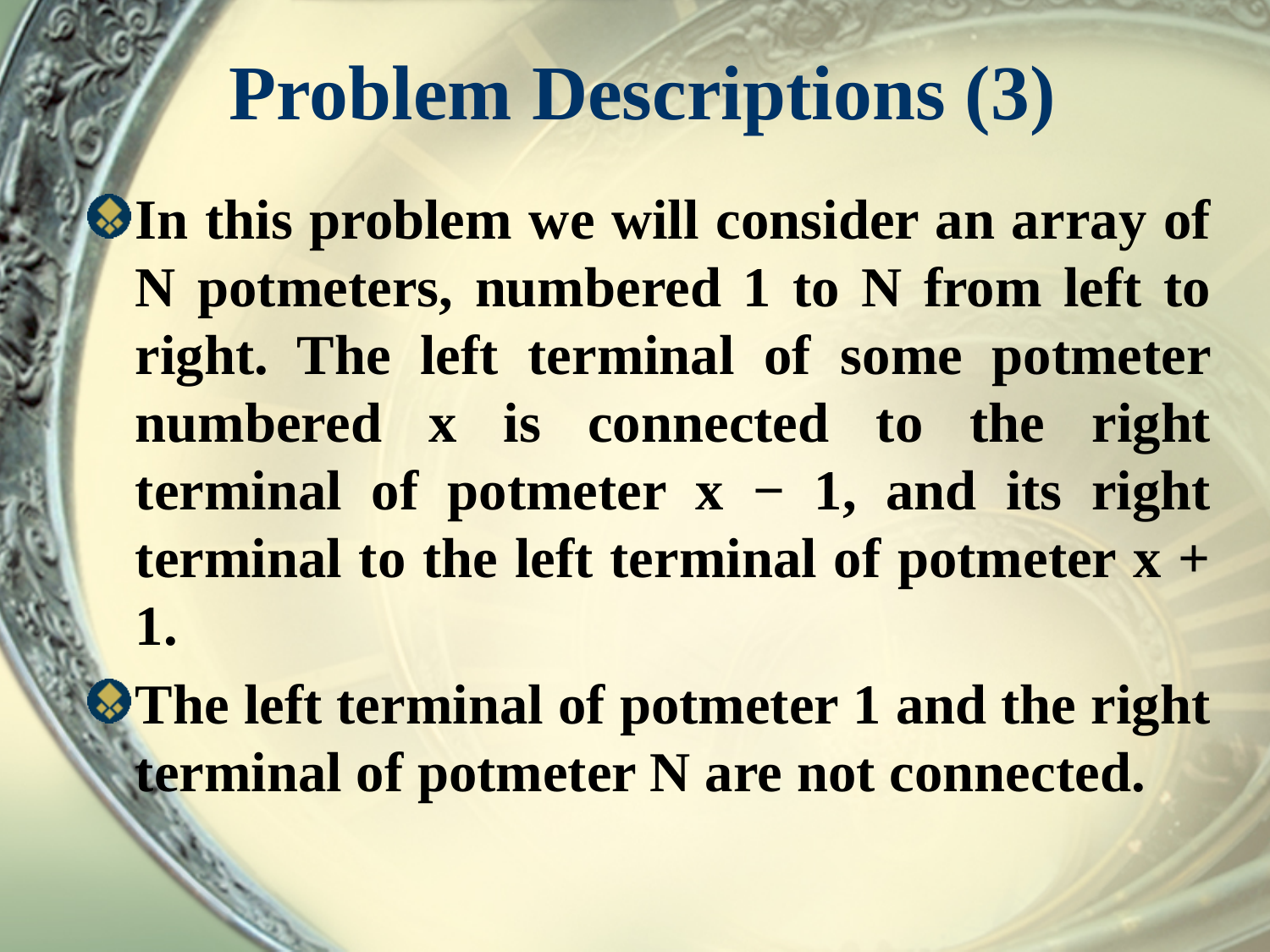

# Problem Descriptions (3)
In this problem we will consider an array of N potmeters, numbered 1 to N from left to right. The left terminal of some potmeter numbered x is connected to the right terminal of potmeter x − 1, and its right terminal to the left terminal of potmeter x + 1.
The left terminal of potmeter 1 and the right terminal of potmeter N are not connected.